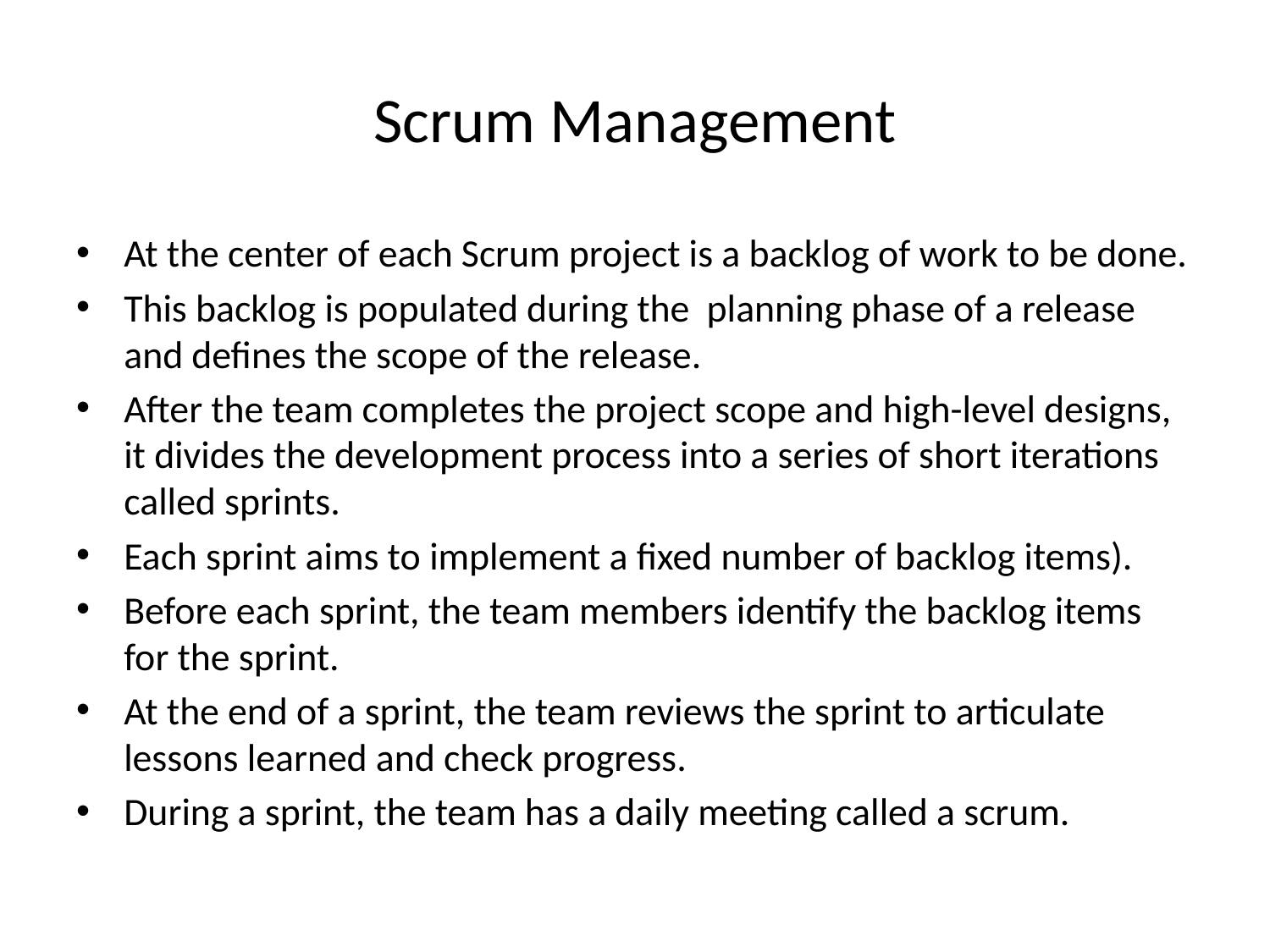

# Scrum Management
At the center of each Scrum project is a backlog of work to be done.
This backlog is populated during the  planning phase of a release and defines the scope of the release.
After the team completes the project scope and high-level designs, it divides the development process into a series of short iterations called sprints.
Each sprint aims to implement a fixed number of backlog items).
Before each sprint, the team members identify the backlog items for the sprint.
At the end of a sprint, the team reviews the sprint to articulate lessons learned and check progress.
During a sprint, the team has a daily meeting called a scrum.